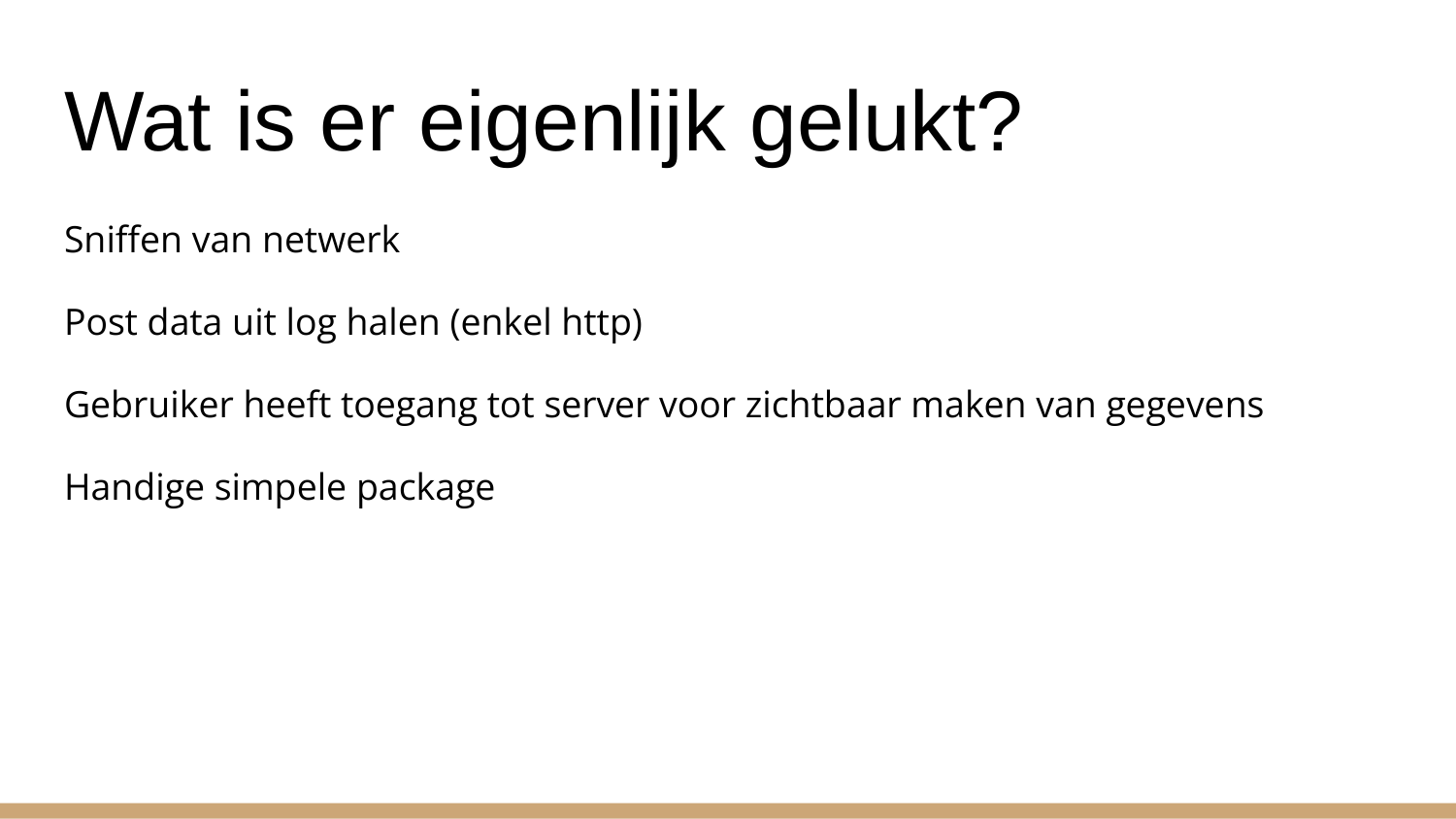

# Wat is er eigenlijk gelukt?
Sniffen van netwerk
Post data uit log halen (enkel http)
Gebruiker heeft toegang tot server voor zichtbaar maken van gegevens
Handige simpele package